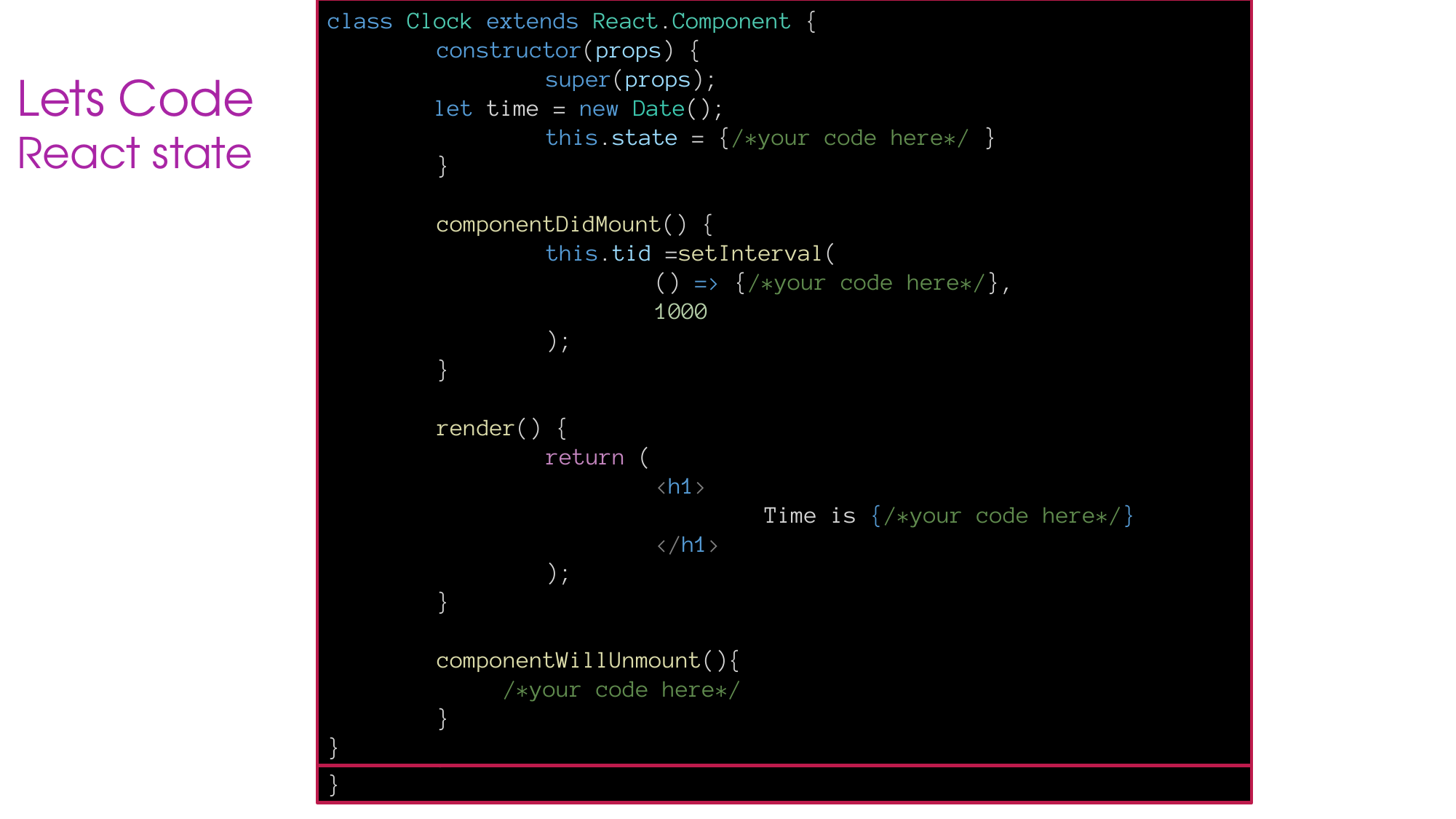

class Clock extends React.Component {
	constructor(props) {
		super(props);
        let time = new Date();
		this.state = {/*your code here*/ }
	}

	componentDidMount() {
		this.tid =setInterval(
			() => {/*your code here*/},
			1000
		);
	}

	render() {
		return (
			<h1>
				Time is {/*your code here*/}
			</h1>
		);
	}

	componentWillUnmount(){
	     /*your code here*/
	}
}
# Lets Code React state
class Clock extends React.Component {
	constructor(props) {
		super(props);
		this.state = { time: new Date() }
	}

	componentDidMount() {
		this.tid =setInterval(
			() => {this.setState({ time: new Date() })},
			1000
		);
	}

	render() {
		return (
			<h1>
				Time is {this.state.time.toLocaleTimeString()}
			</h1>
		);
	}

	componentWillUnmount(){
		clearInterval(this.tid);
	}
}